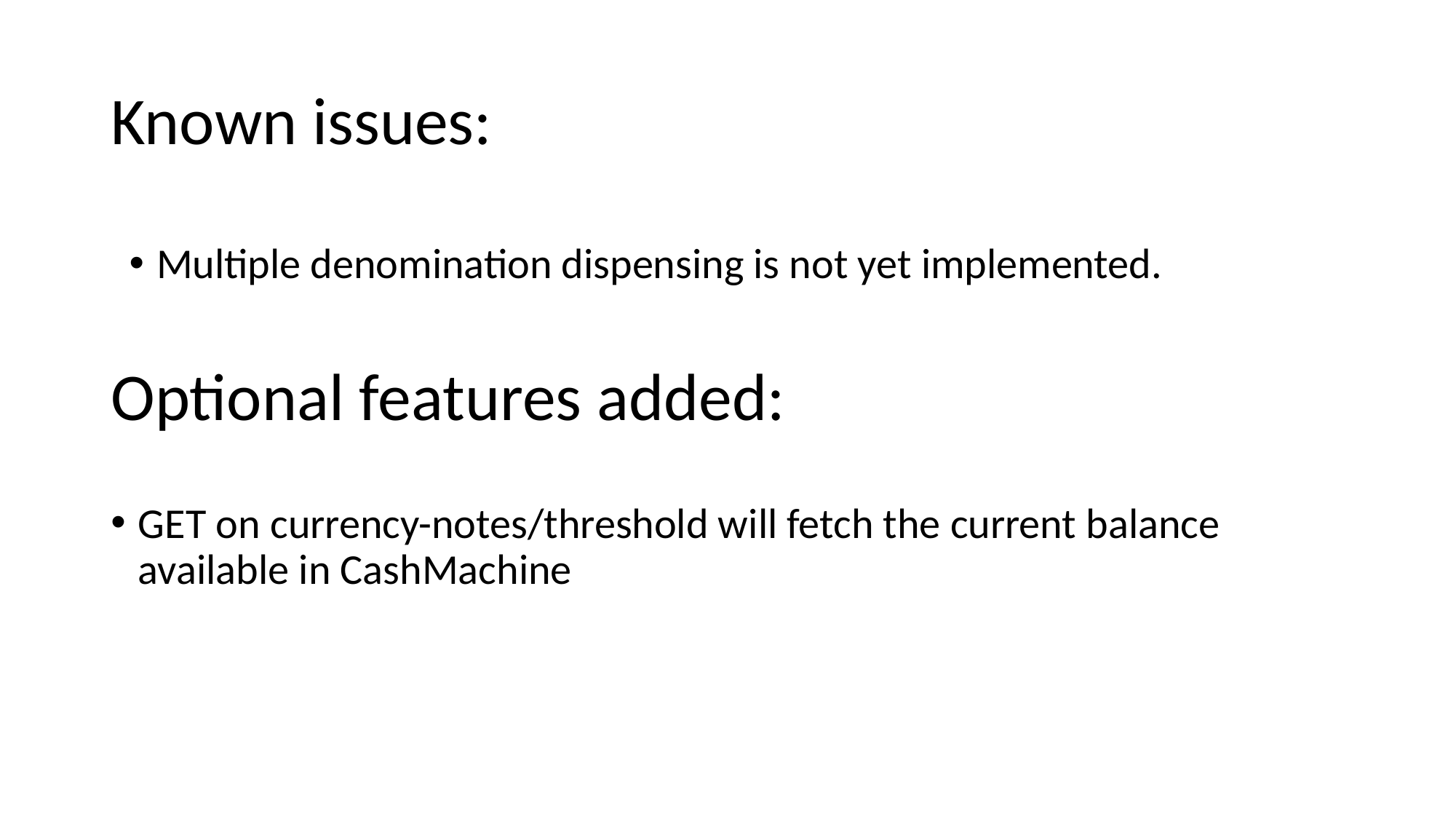

# Known issues:
Multiple denomination dispensing is not yet implemented.
Optional features added:
GET on currency-notes/threshold will fetch the current balance available in CashMachine